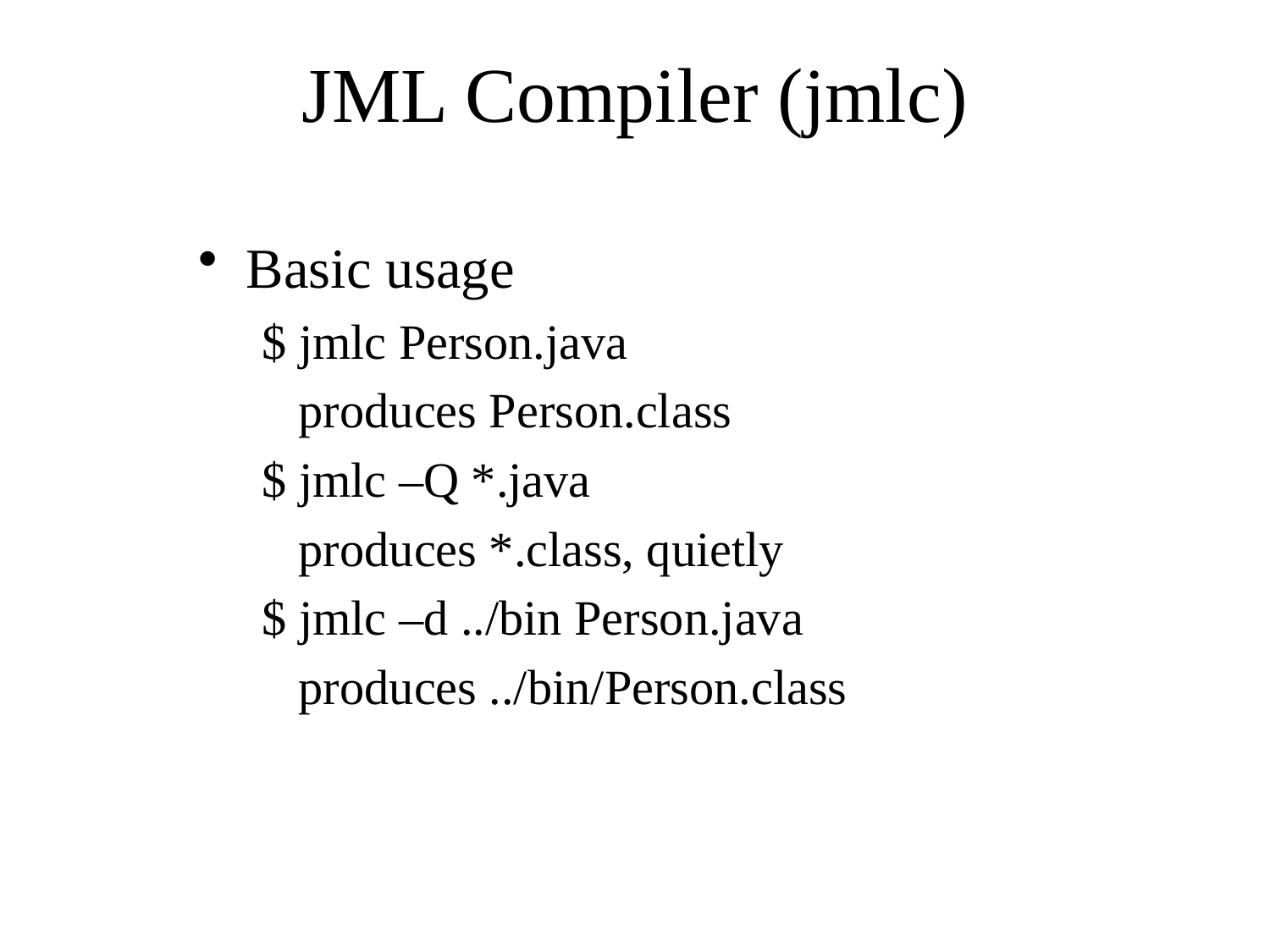

# JML Compiler (jmlc)
Basic usage
$ jmlc Person.java
   produces Person.class
$ jmlc –Q *.java
   produces *.class, quietly
$ jmlc –d ../bin Person.java
   produces ../bin/Person.class